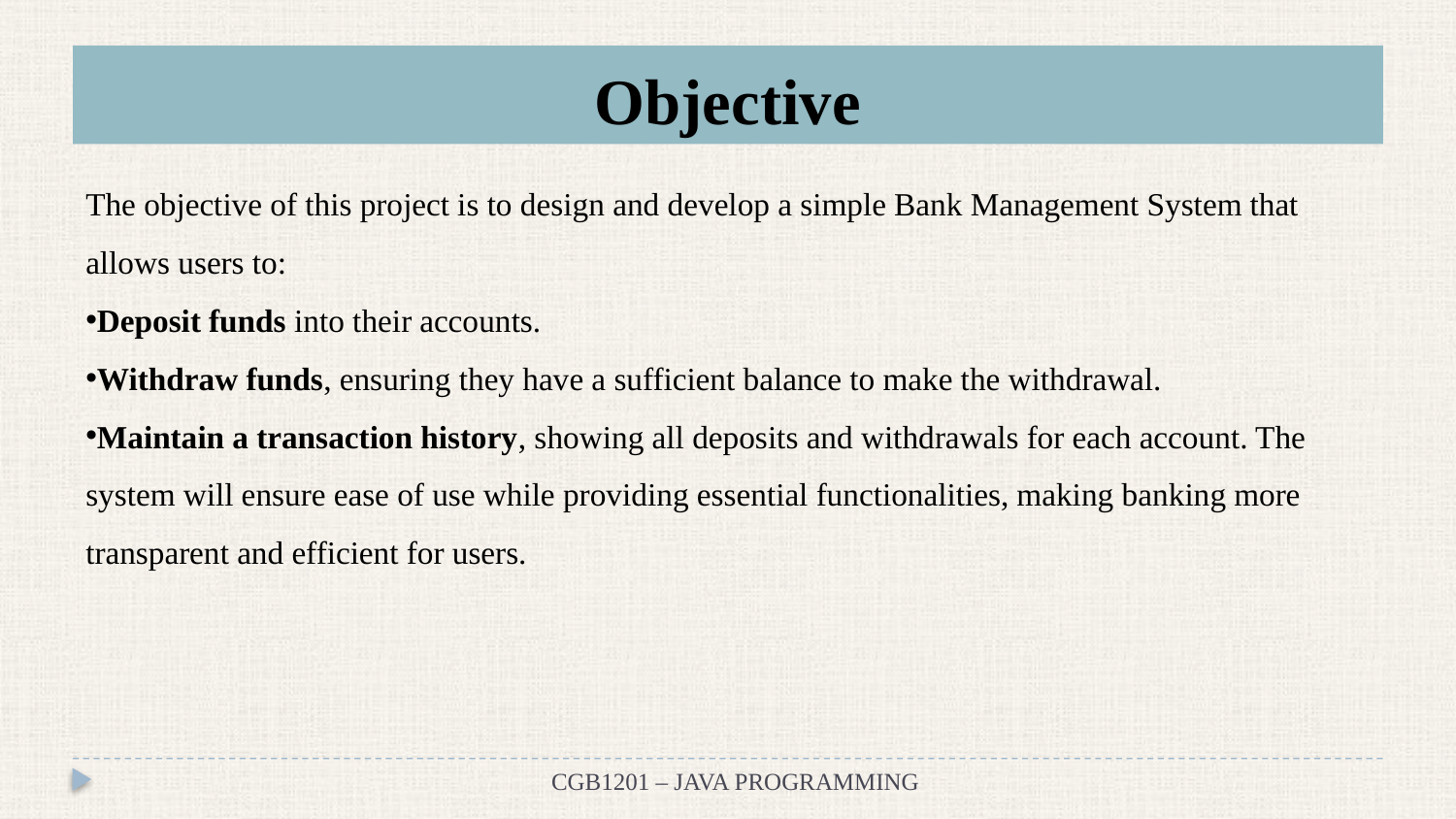

# Objective
The objective of this project is to design and develop a simple Bank Management System that allows users to:
Deposit funds into their accounts.
Withdraw funds, ensuring they have a sufficient balance to make the withdrawal.
Maintain a transaction history, showing all deposits and withdrawals for each account. The system will ensure ease of use while providing essential functionalities, making banking more transparent and efficient for users.

CGB1201 – JAVA PROGRAMMING